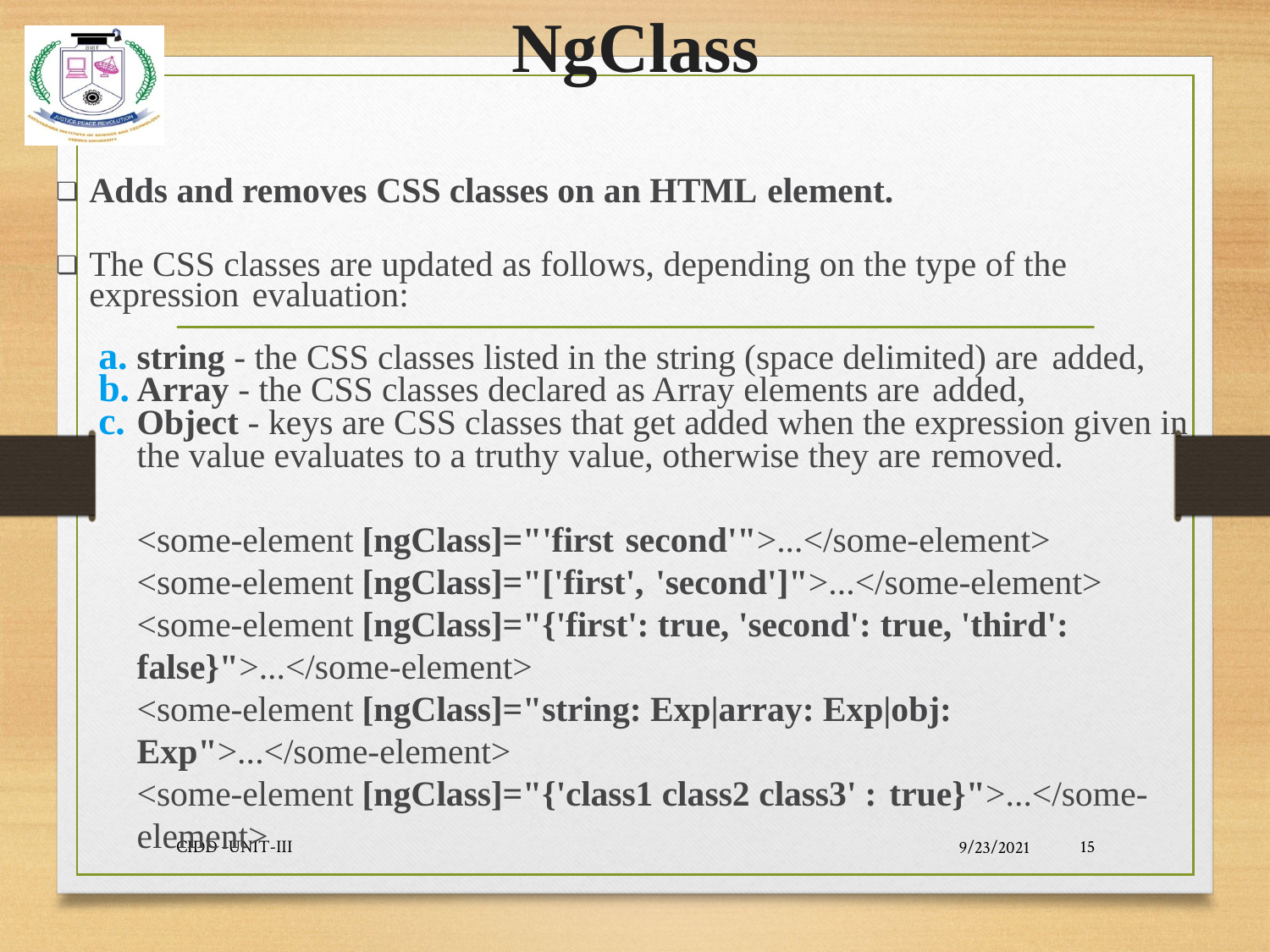

# NgClass
Adds and removes CSS classes on an HTML element.

The CSS classes are updated as follows, depending on the type of the expression evaluation:

string - the CSS classes listed in the string (space delimited) are added,
Array - the CSS classes declared as Array elements are added,
Object - keys are CSS classes that get added when the expression given in the value evaluates to a truthy value, otherwise they are removed.

<some-element [ngClass]="'first second'">...</some-element>
<some-element [ngClass]="['first', 'second']">...</some-element>
<some-element [ngClass]="{'first': true, 'second': true, 'third': false}">...</some-element>
<some-element [ngClass]="string: Exp|array: Exp|obj: Exp">...</some-element>
<some-element [ngClass]="{'class1 class2 class3' : true}">...</some-element>
CIDD -UNIT-III
9/23/2021
15